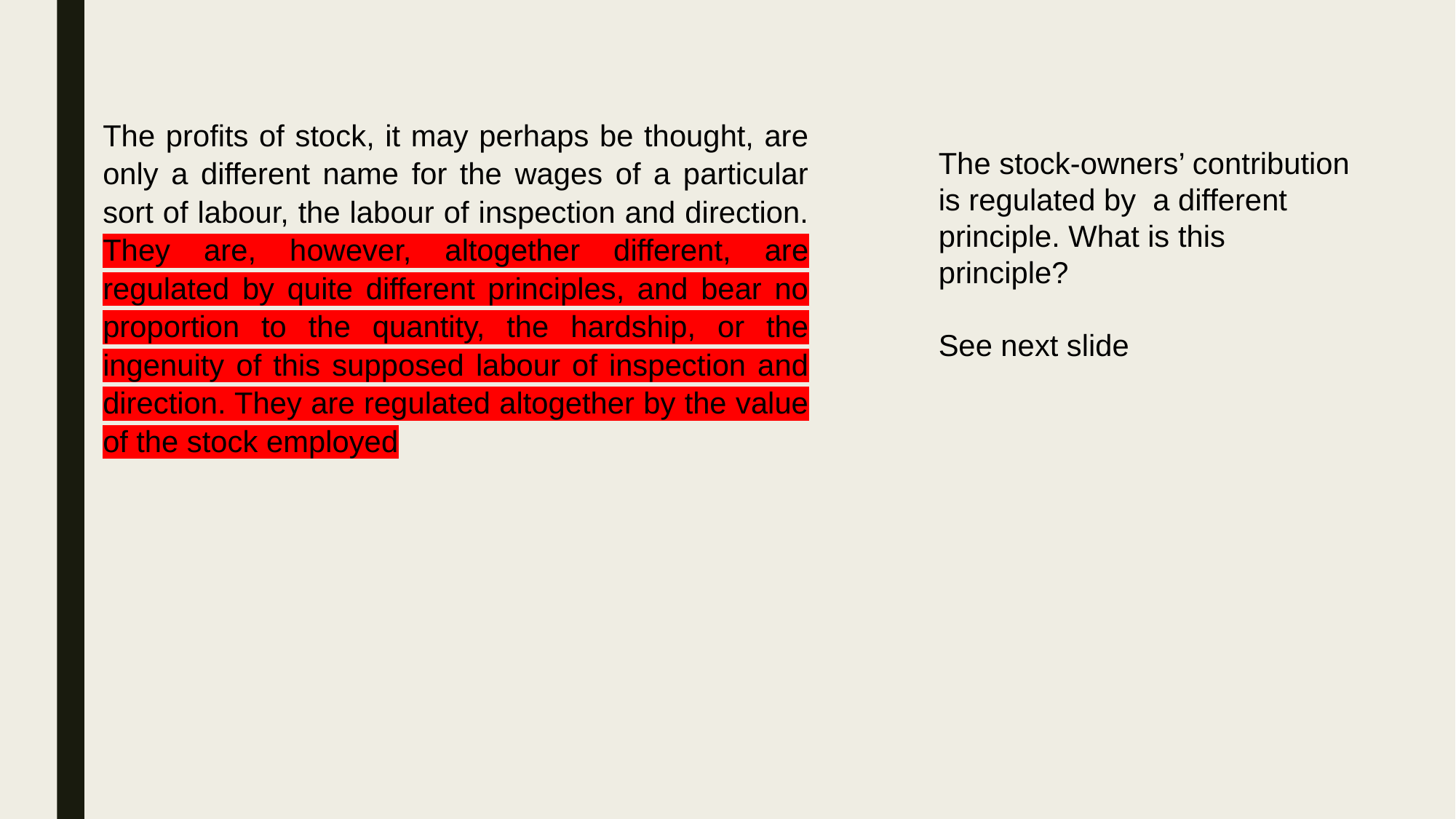

The profits of stock, it may perhaps be thought, are only a different name for the wages of a particular sort of labour, the labour of inspection and direction. They are, however, altogether different, are regulated by quite different principles, and bear no proportion to the quantity, the hardship, or the ingenuity of this supposed labour of inspection and direction. They are regulated altogether by the value of the stock employed
The stock-owners’ contribution is regulated by  a different principle. What is this principle?

See next slide